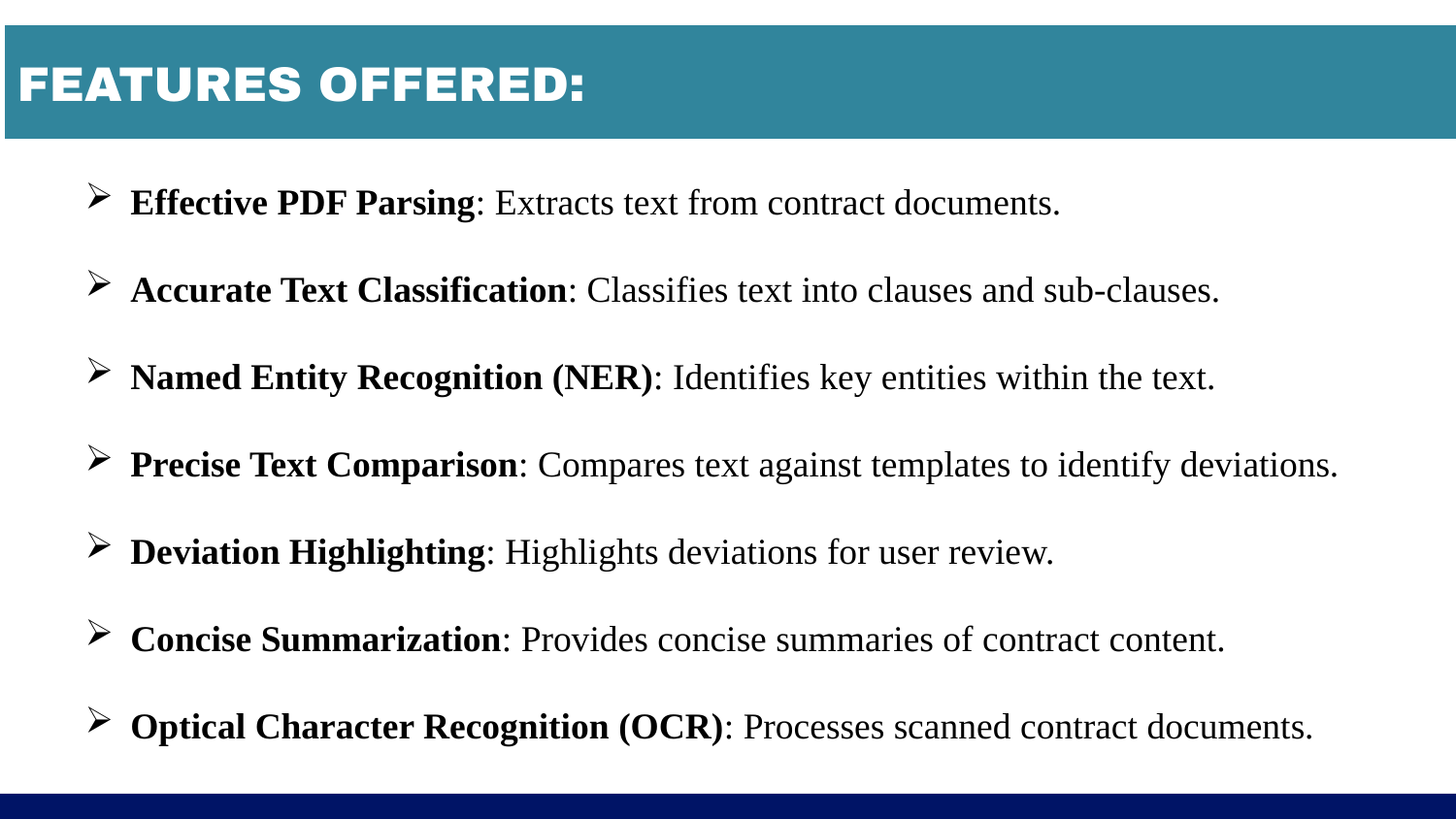

FEATURES OFFERED:
Effective PDF Parsing: Extracts text from contract documents.

Accurate Text Classification: Classifies text into clauses and sub-clauses.

Named Entity Recognition (NER): Identifies key entities within the text.

Precise Text Comparison: Compares text against templates to identify deviations.

Deviation Highlighting: Highlights deviations for user review.

Concise Summarization: Provides concise summaries of contract content.

Optical Character Recognition (OCR): Processes scanned contract documents.